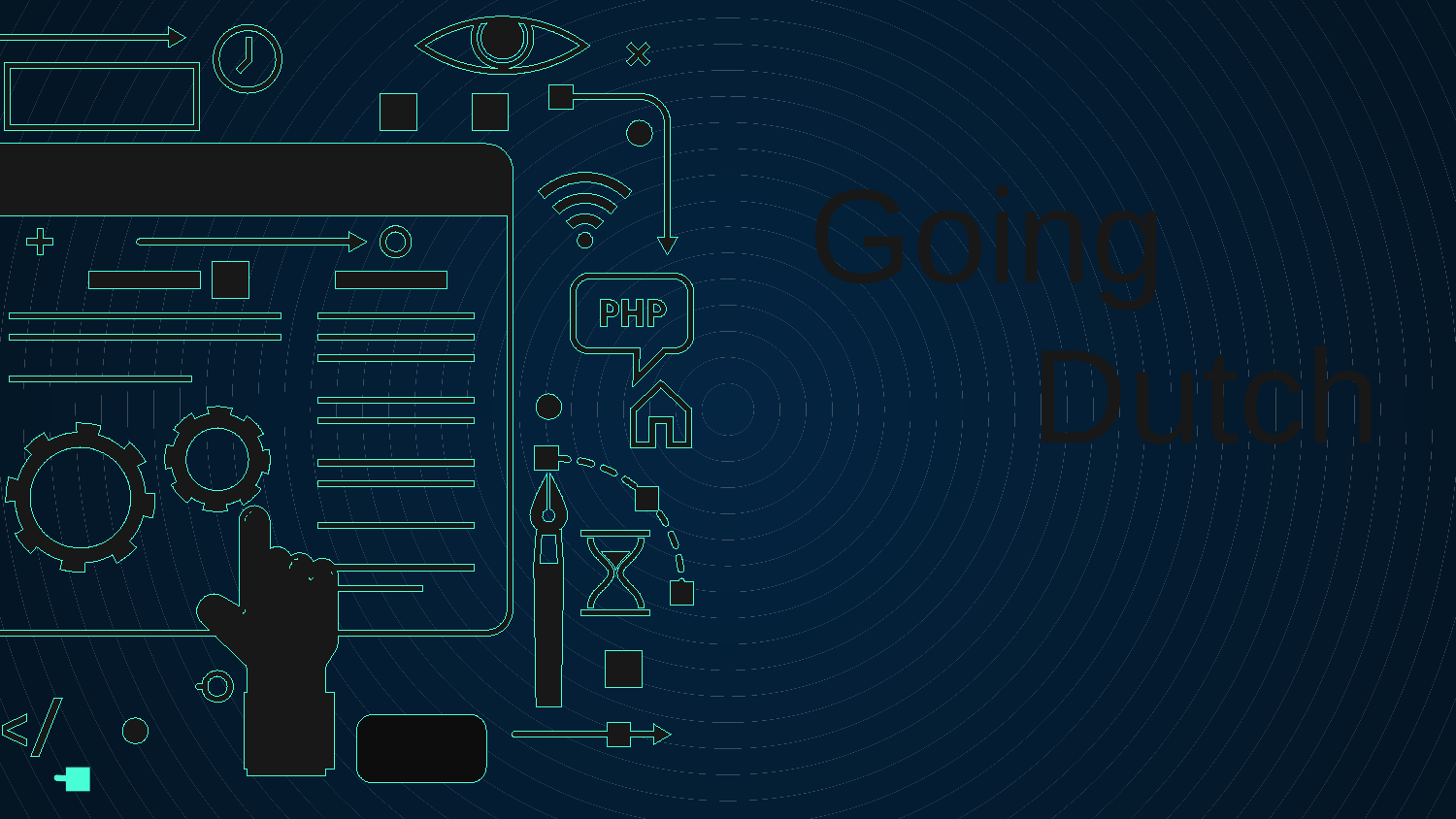

# Going             Dutch